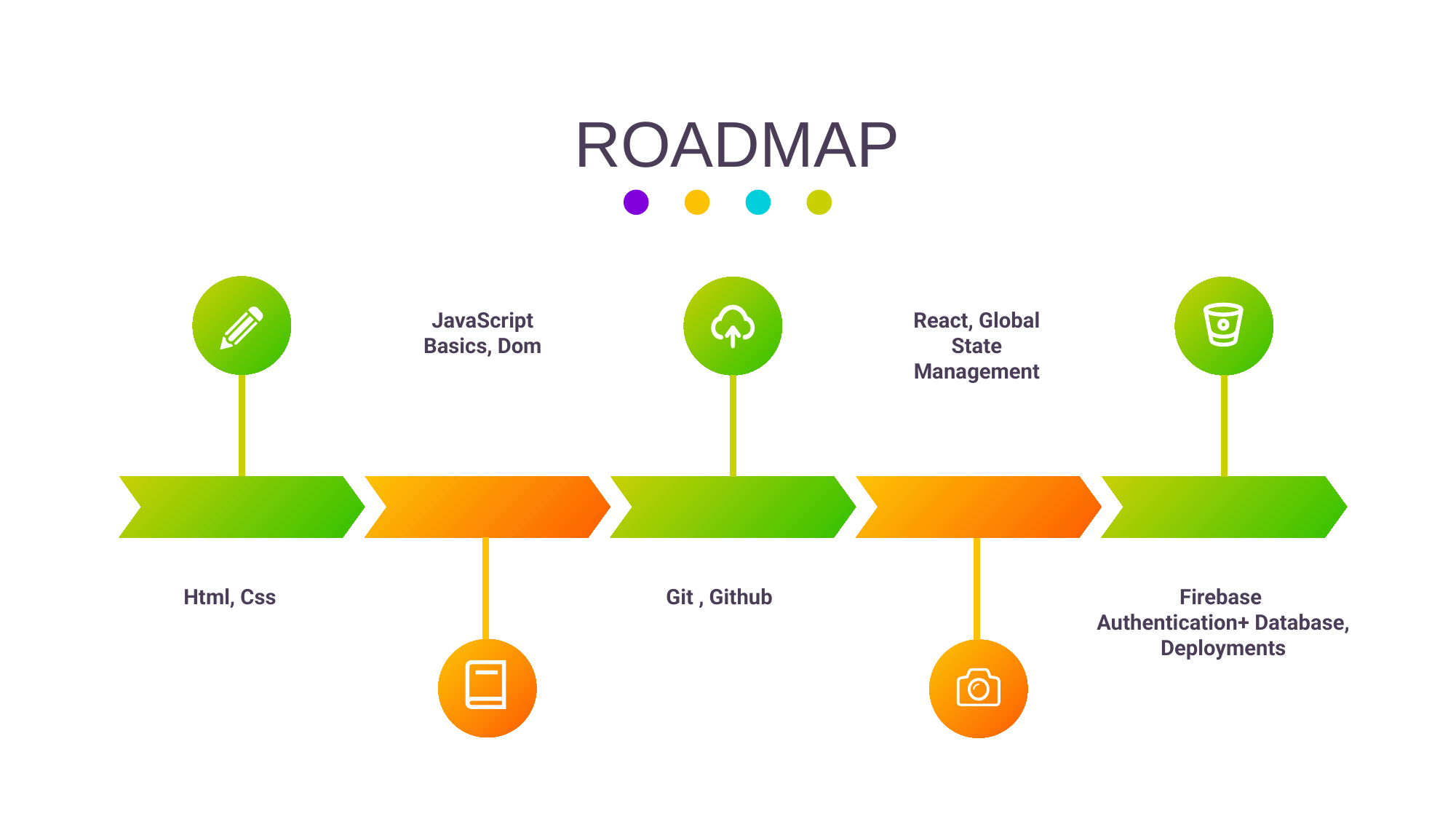

ROADMAP

Html, Css

Git , Github

Firebase
Authentication+ Database, Deployments
JavaScript Basics, Dom

React, Global State Management